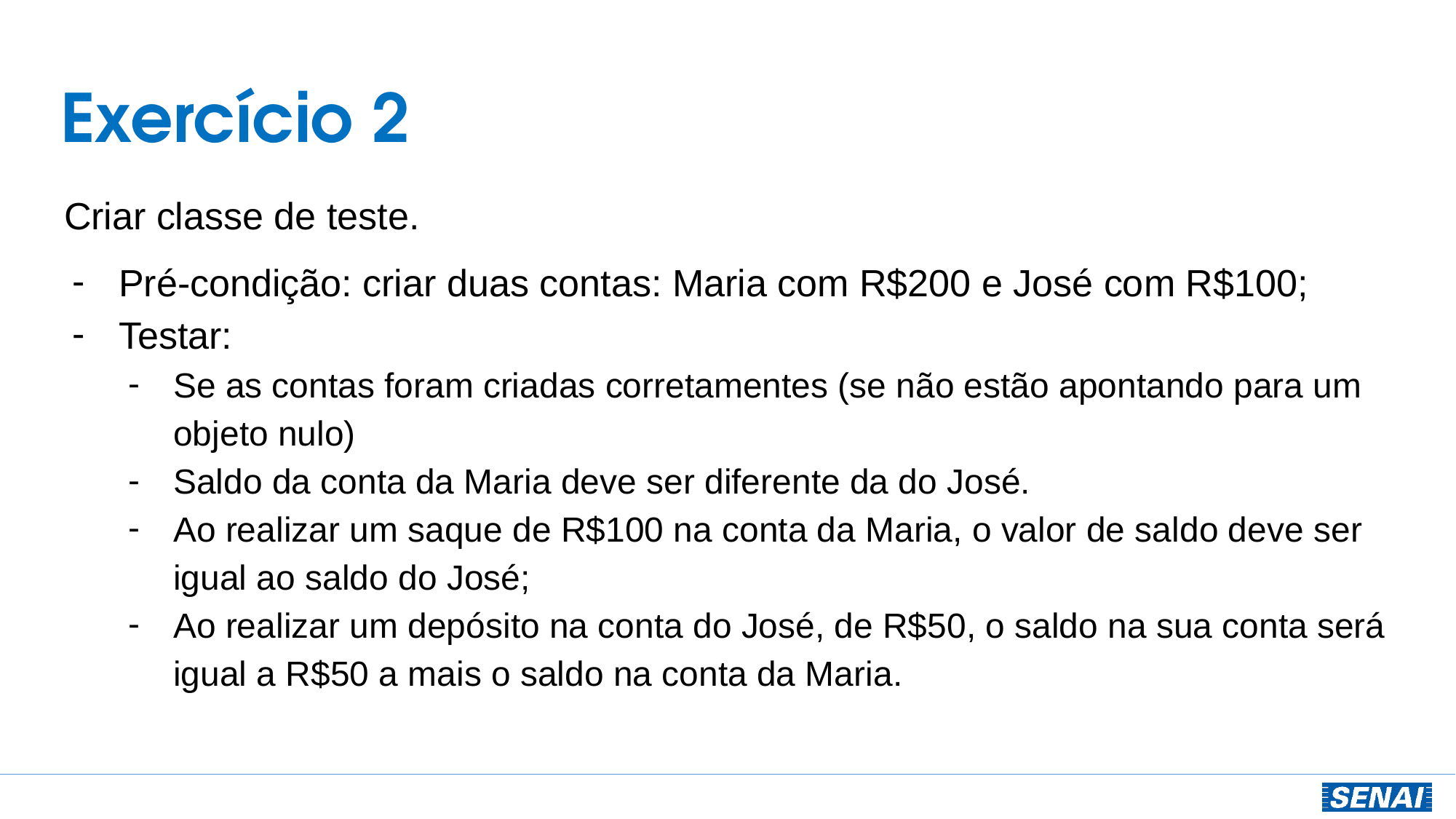

# Exercício 2
Criar classe de teste.
Pré-condição: criar duas contas: Maria com R$200 e José com R$100;
Testar:
Se as contas foram criadas corretamentes (se não estão apontando para um objeto nulo)
Saldo da conta da Maria deve ser diferente da do José.
Ao realizar um saque de R$100 na conta da Maria, o valor de saldo deve ser igual ao saldo do José;
Ao realizar um depósito na conta do José, de R$50, o saldo na sua conta será igual a R$50 a mais o saldo na conta da Maria.